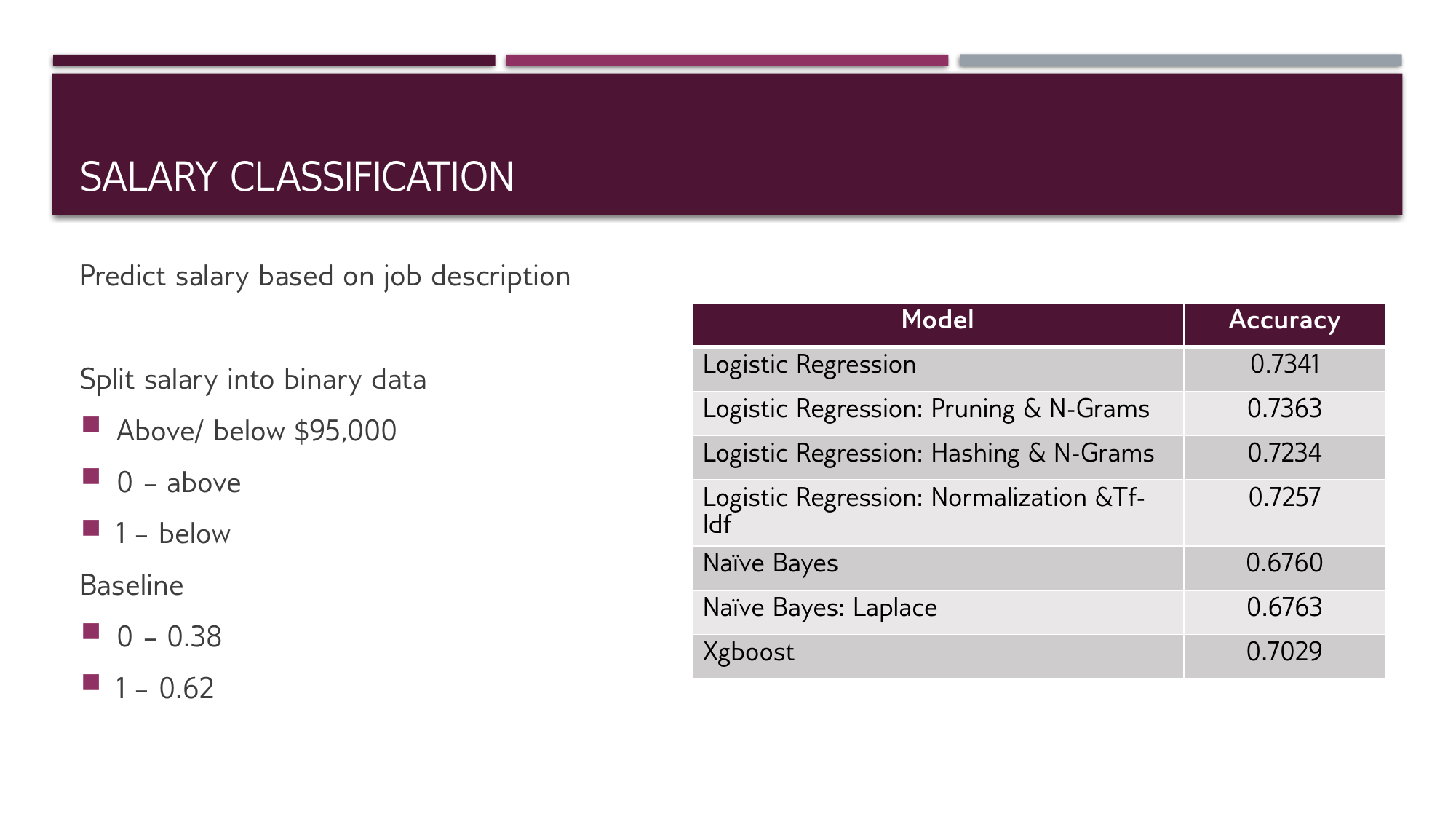

# Salary Classification
Predict salary based on job description

Split salary into binary data
Above/ below $95,000
0 – above
1 – below
Baseline
0 – 0.38
1 – 0.62
| Model | Accuracy |
| --- | --- |
| Logistic Regression | 0.7341 |
| Logistic Regression: Pruning & N-Grams | 0.7363 |
| Logistic Regression: Hashing & N-Grams | 0.7234 |
| Logistic Regression: Normalization &Tf-Idf | 0.7257 |
| Naïve Bayes | 0.6760 |
| Naïve Bayes: Laplace | 0.6763 |
| Xgboost | 0.7029 |